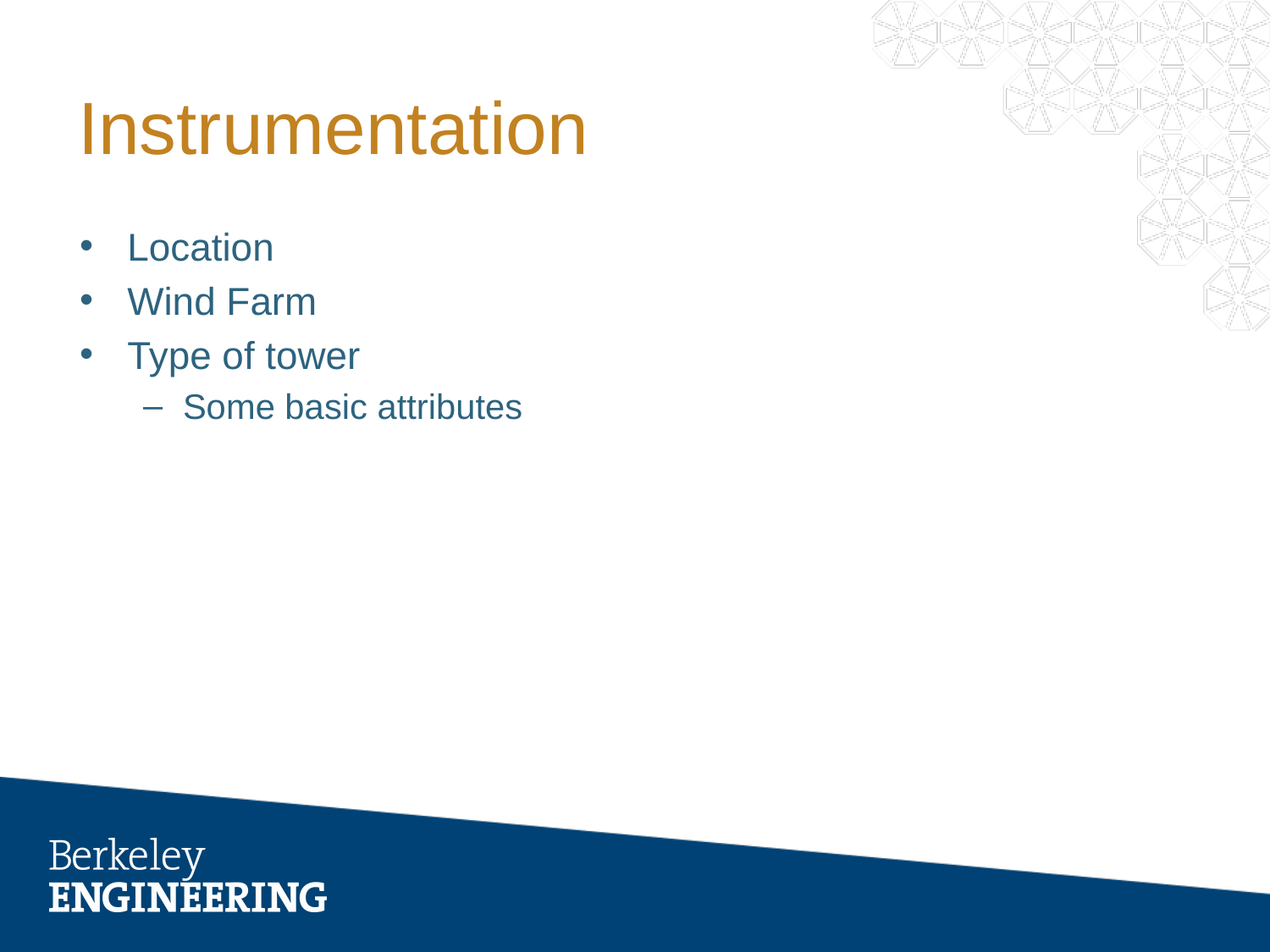

# Instrumentation
Location
Wind Farm
Type of tower
Some basic attributes